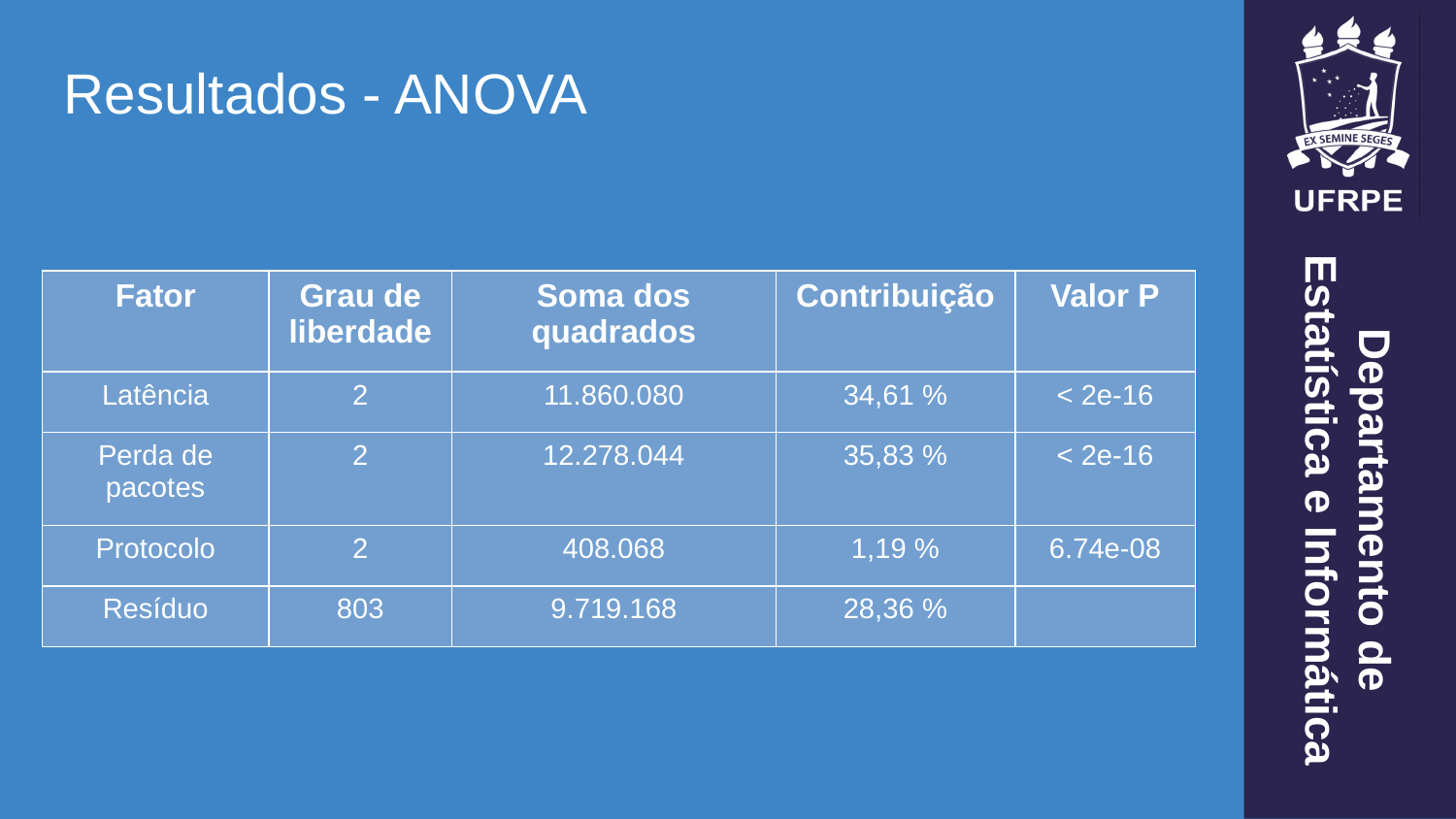

Resultados - ANOVA
| Fator | Grau de liberdade | Soma dos quadrados | Contribuição | Valor P |
| --- | --- | --- | --- | --- |
| Latência | 2 | 11.860.080 | 34,61 % | < 2e-16 |
| Perda de pacotes | 2 | 12.278.044 | 35,83 % | < 2e-16 |
| Protocolo | 2 | 408.068 | 1,19 % | 6.74e-08 |
| Resíduo | 803 | 9.719.168 | 28,36 % |  |